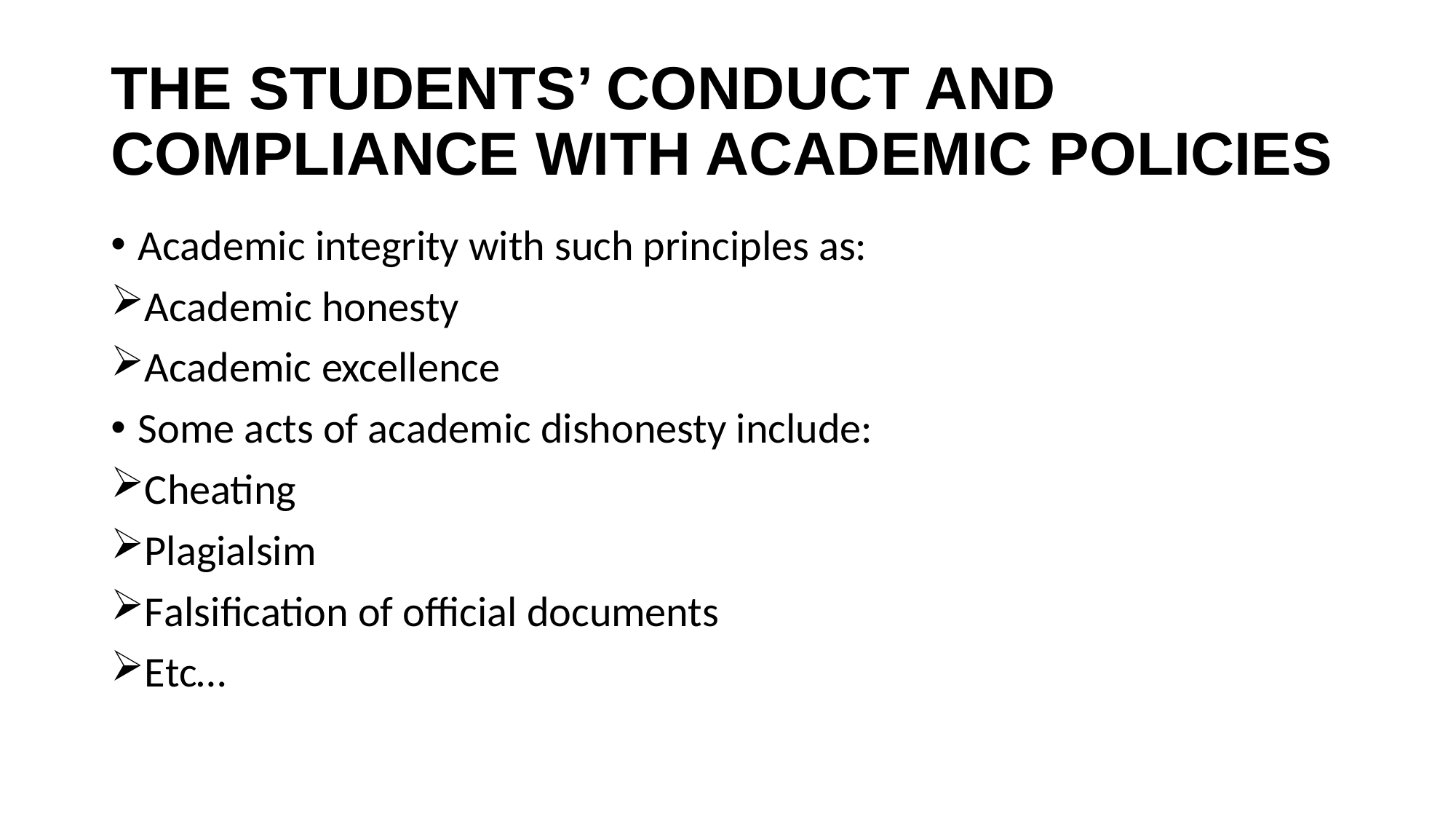

# THE STUDENTS’ CONDUCT AND COMPLIANCE WITH ACADEMIC POLICIES
Academic integrity with such principles as:
Academic honesty
Academic excellence
Some acts of academic dishonesty include:
Cheating
Plagialsim
Falsification of official documents
Etc…